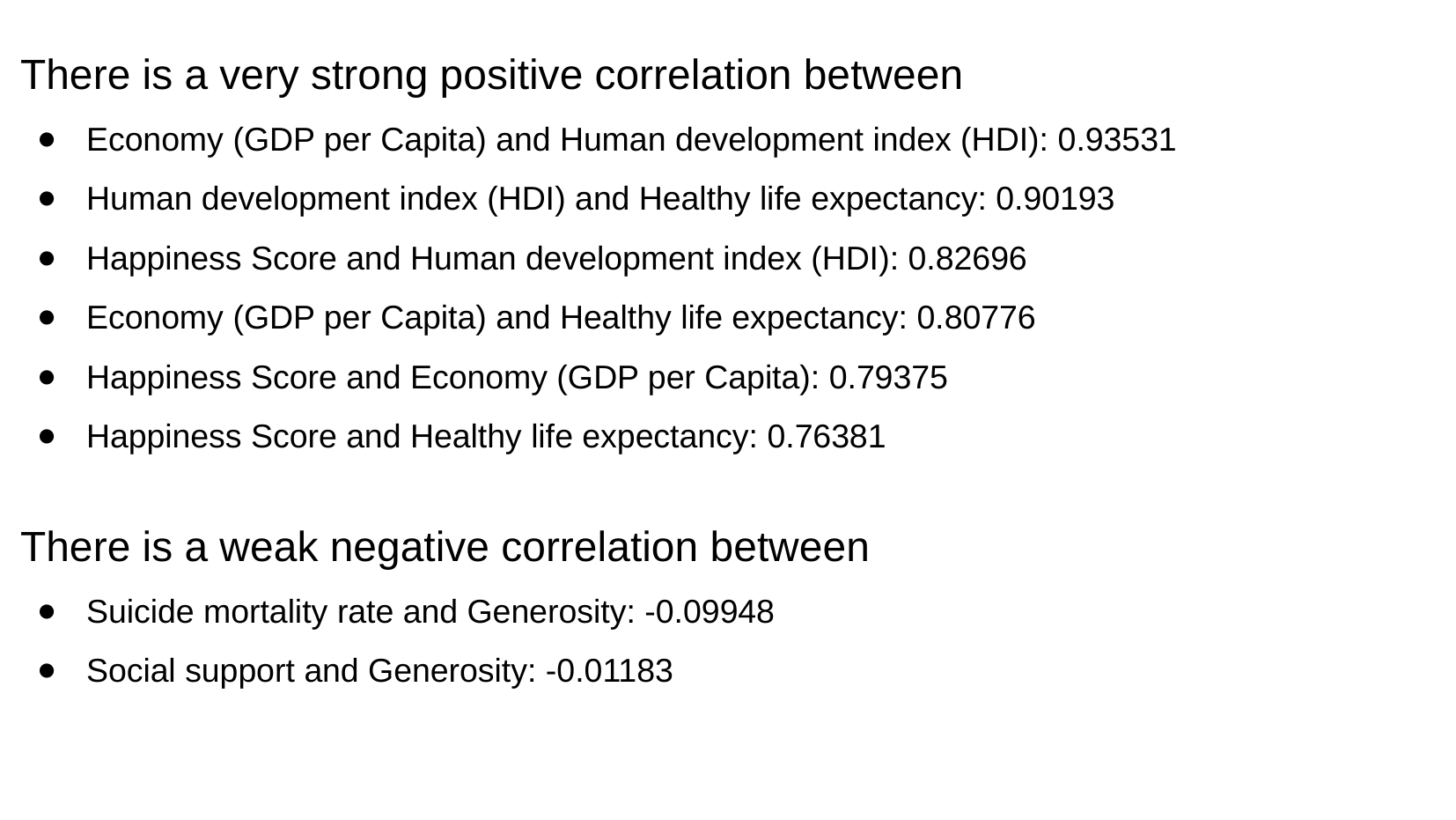

There is a very strong positive correlation between
Economy (GDP per Capita) and Human development index (HDI): 0.93531
Human development index (HDI) and Healthy life expectancy: 0.90193
Happiness Score and Human development index (HDI): 0.82696
Economy (GDP per Capita) and Healthy life expectancy: 0.80776
Happiness Score and Economy (GDP per Capita): 0.79375
Happiness Score and Healthy life expectancy: 0.76381

There is a weak negative correlation between
Suicide mortality rate and Generosity: -0.09948
Social support and Generosity: -0.01183